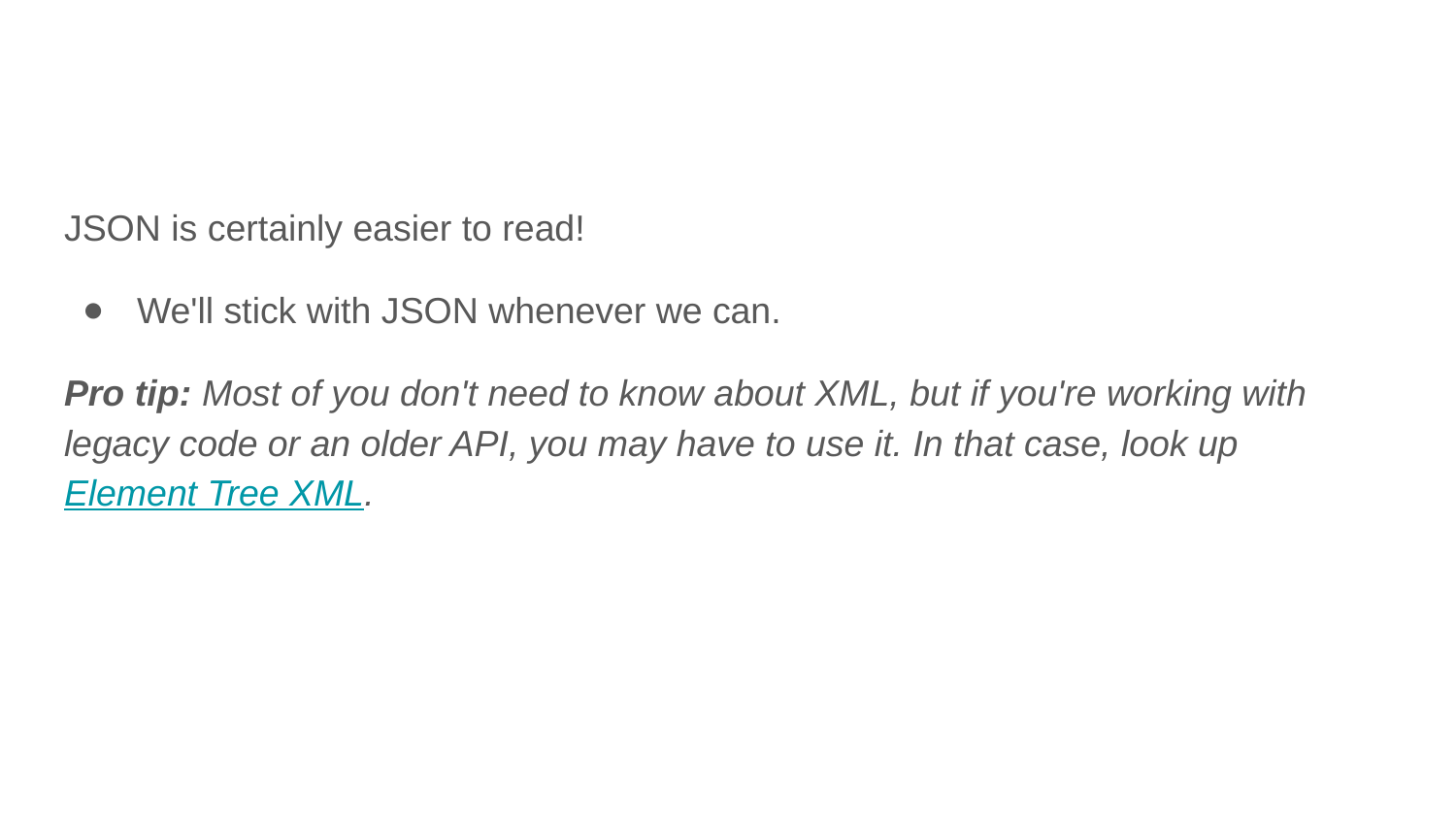

JSON is certainly easier to read!
We'll stick with JSON whenever we can.
Pro tip: Most of you don't need to know about XML, but if you're working with legacy code or an older API, you may have to use it. In that case, look up Element Tree XML.